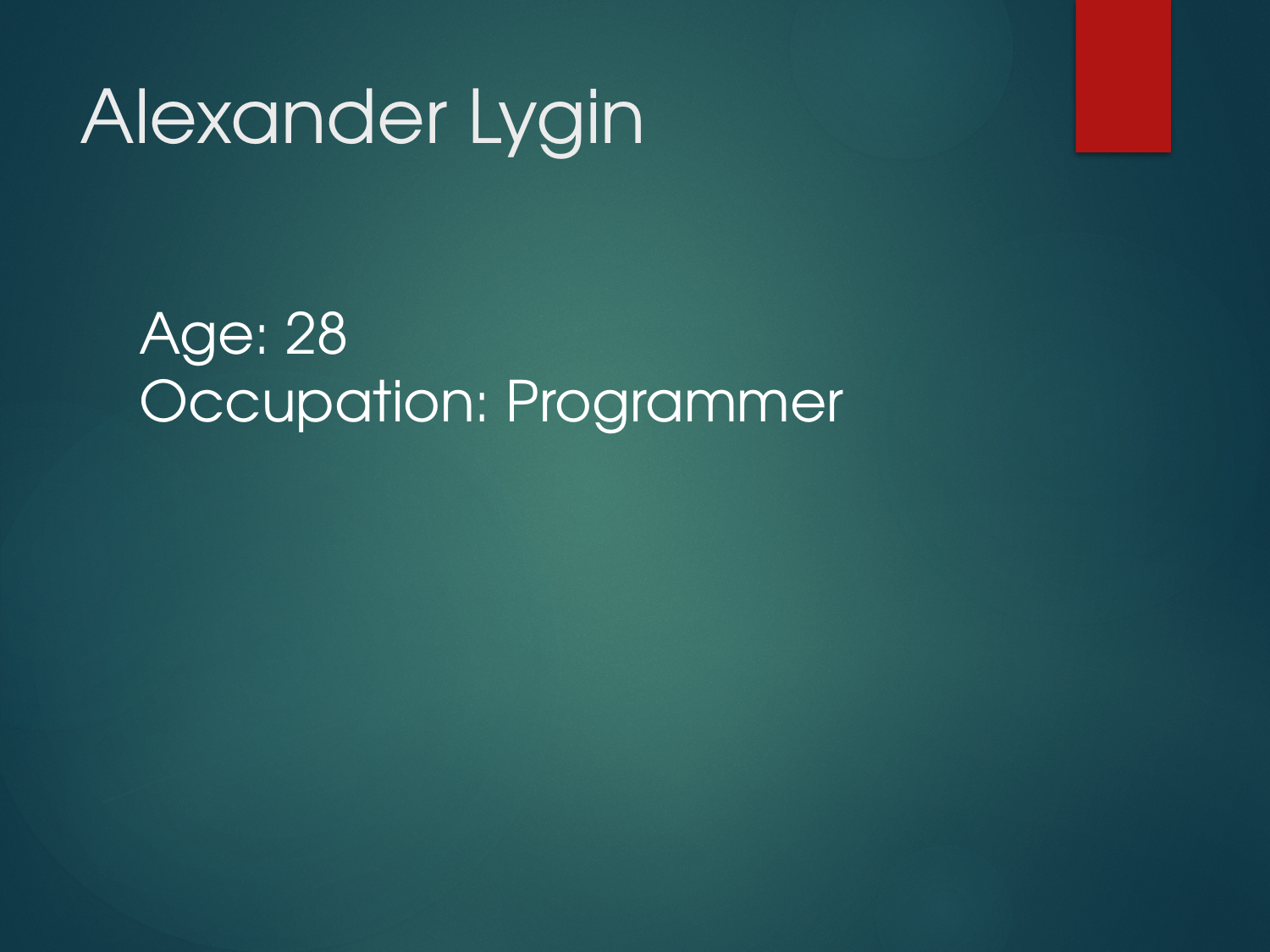

# Alexander Lygin

Age: 28
Occupation: Programmer